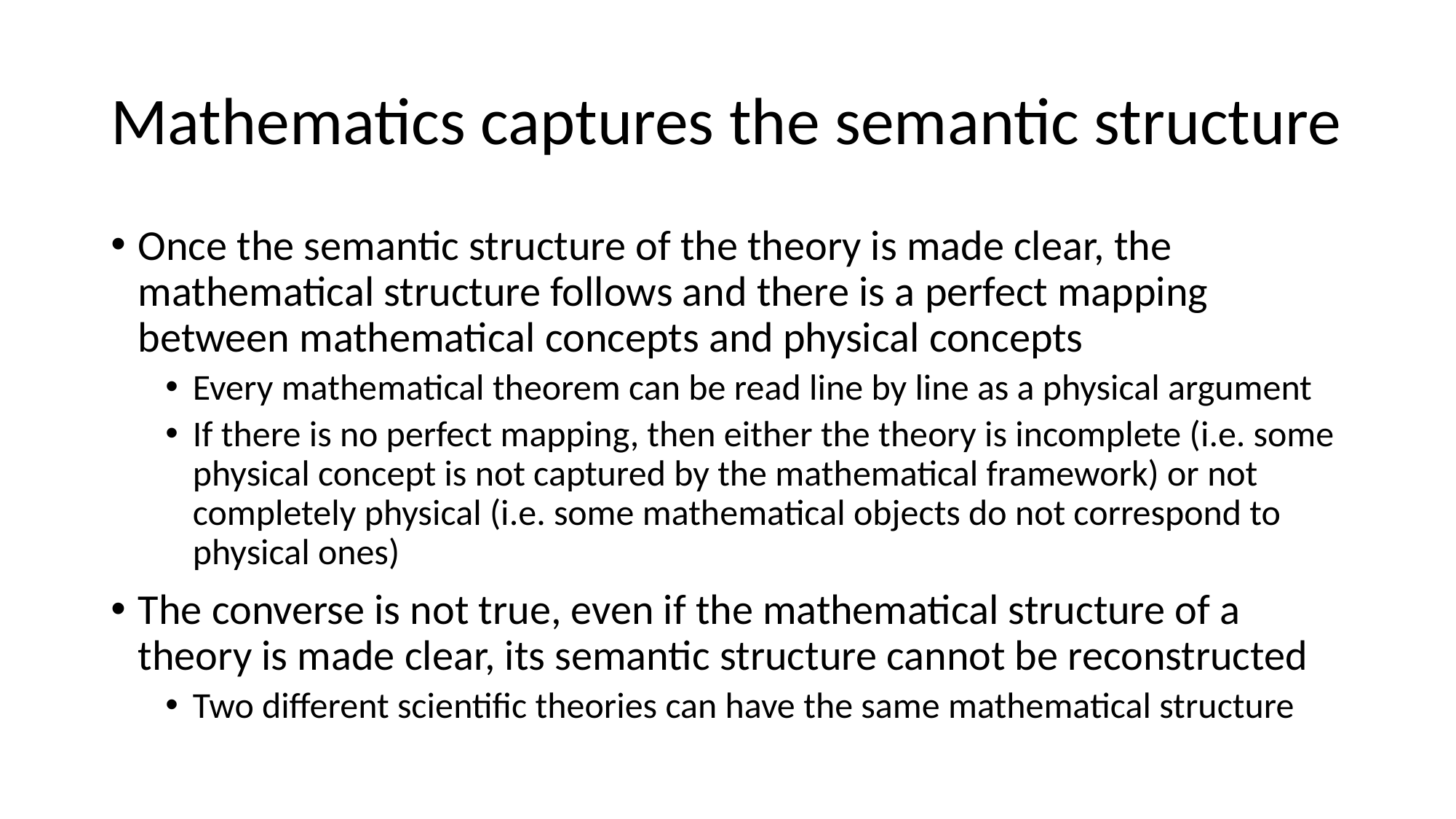

# Mathematics captures the semantic structure
Once the semantic structure of the theory is made clear, the mathematical structure follows and there is a perfect mapping between mathematical concepts and physical concepts
Every mathematical theorem can be read line by line as a physical argument
If there is no perfect mapping, then either the theory is incomplete (i.e. some physical concept is not captured by the mathematical framework) or not completely physical (i.e. some mathematical objects do not correspond to physical ones)
The converse is not true, even if the mathematical structure of a theory is made clear, its semantic structure cannot be reconstructed
Two different scientific theories can have the same mathematical structure